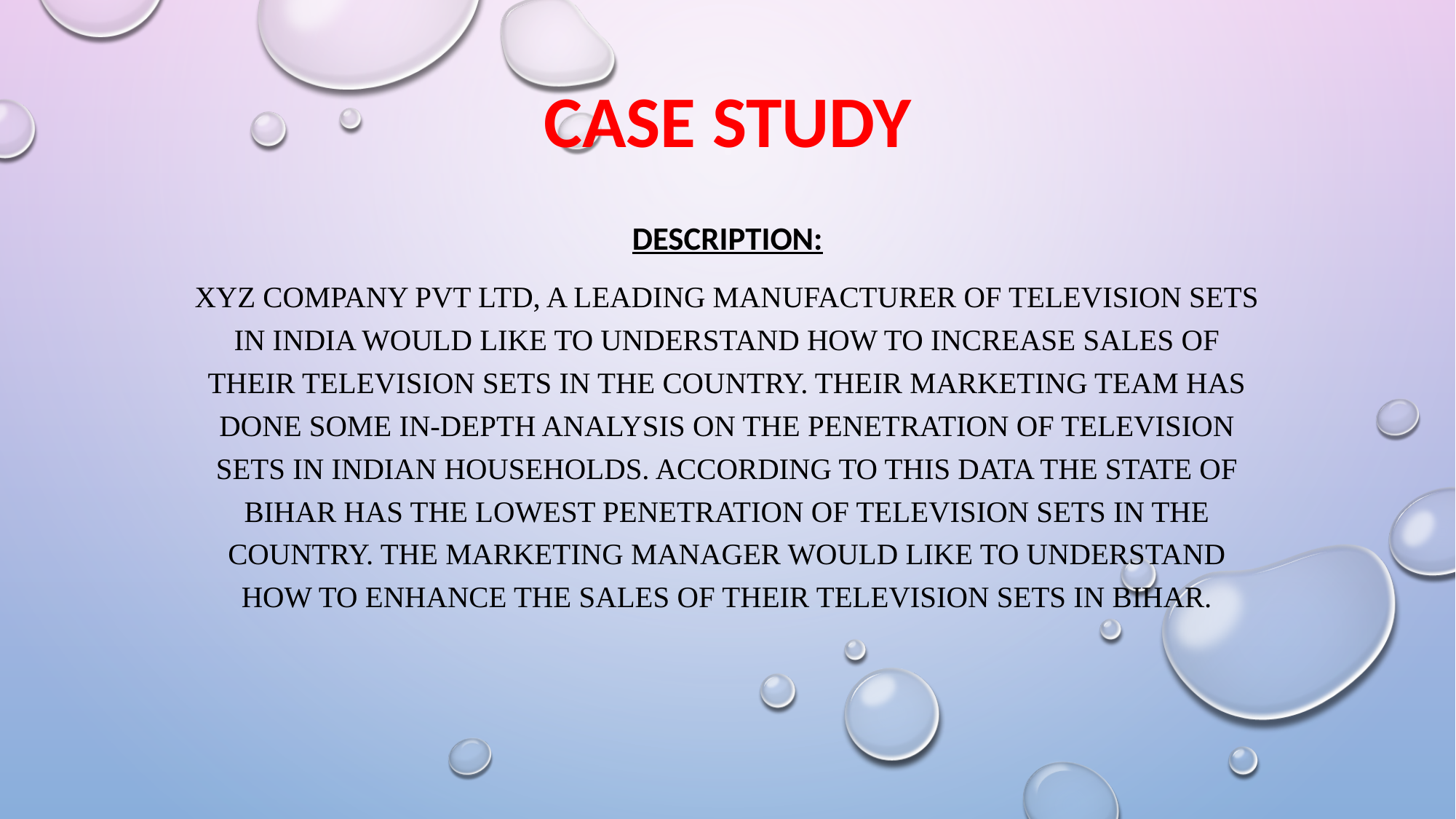

# Case study
Description:
XYZ Company Pvt Ltd, a leading manufacturer of television sets in India would like to understand how to increase sales of their television sets in the country. Their marketing team has done some in-depth analysis on the penetration of television sets in Indian households. According to this data the state of Bihar has the lowest penetration of television sets in the country. The Marketing Manager would like to understand how to enhance the sales of their television sets in Bihar.